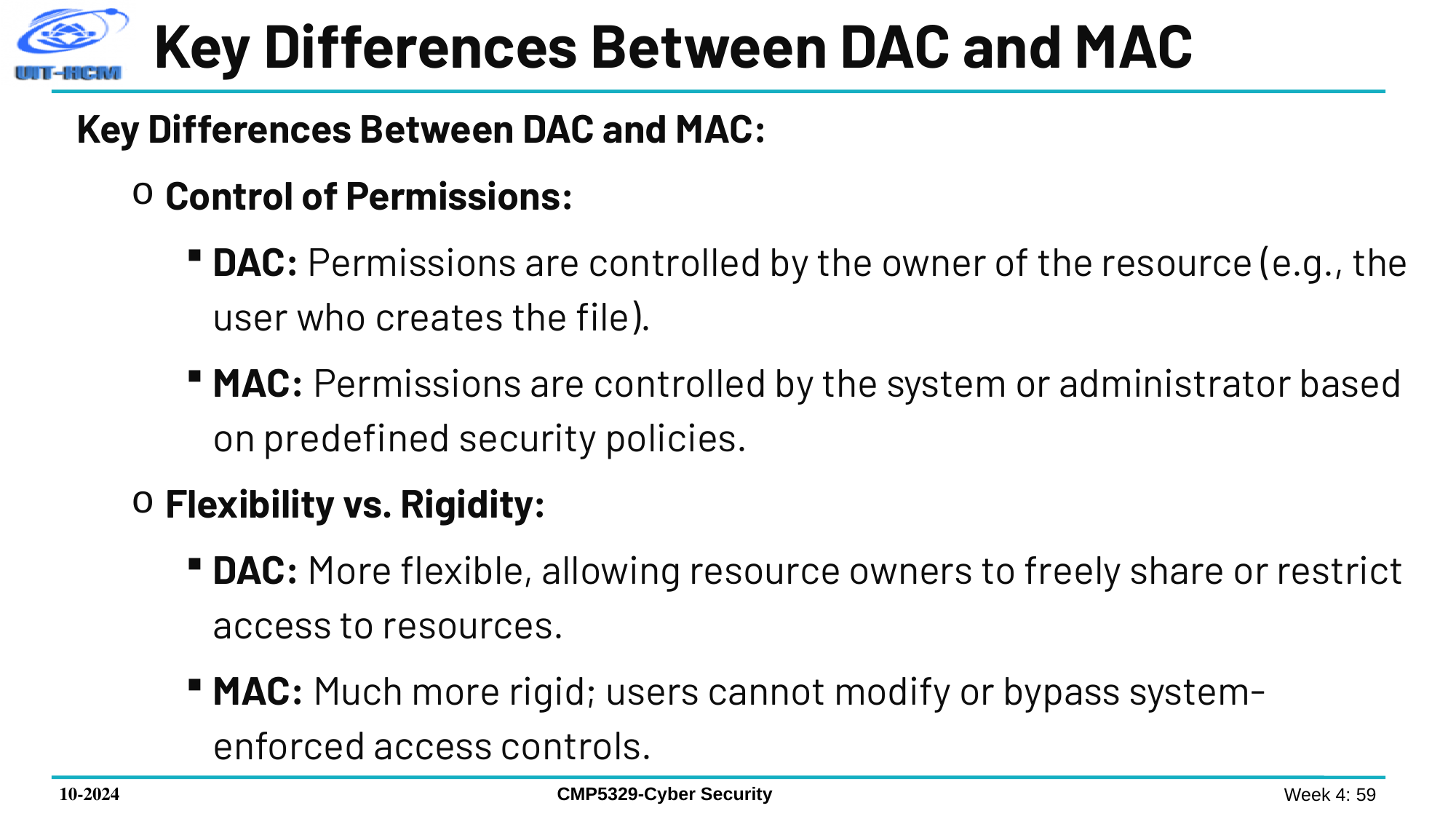

Key Differences Between DAC and MAC
Key Differences Between DAC and MAC:
Control of Permissions:
DAC: Permissions are controlled by the owner of the resource (e.g., the user who creates the file).
MAC: Permissions are controlled by the system or administrator based on predefined security policies.
Flexibility vs. Rigidity:
DAC: More flexible, allowing resource owners to freely share or restrict access to resources.
MAC: Much more rigid; users cannot modify or bypass system-enforced access controls.